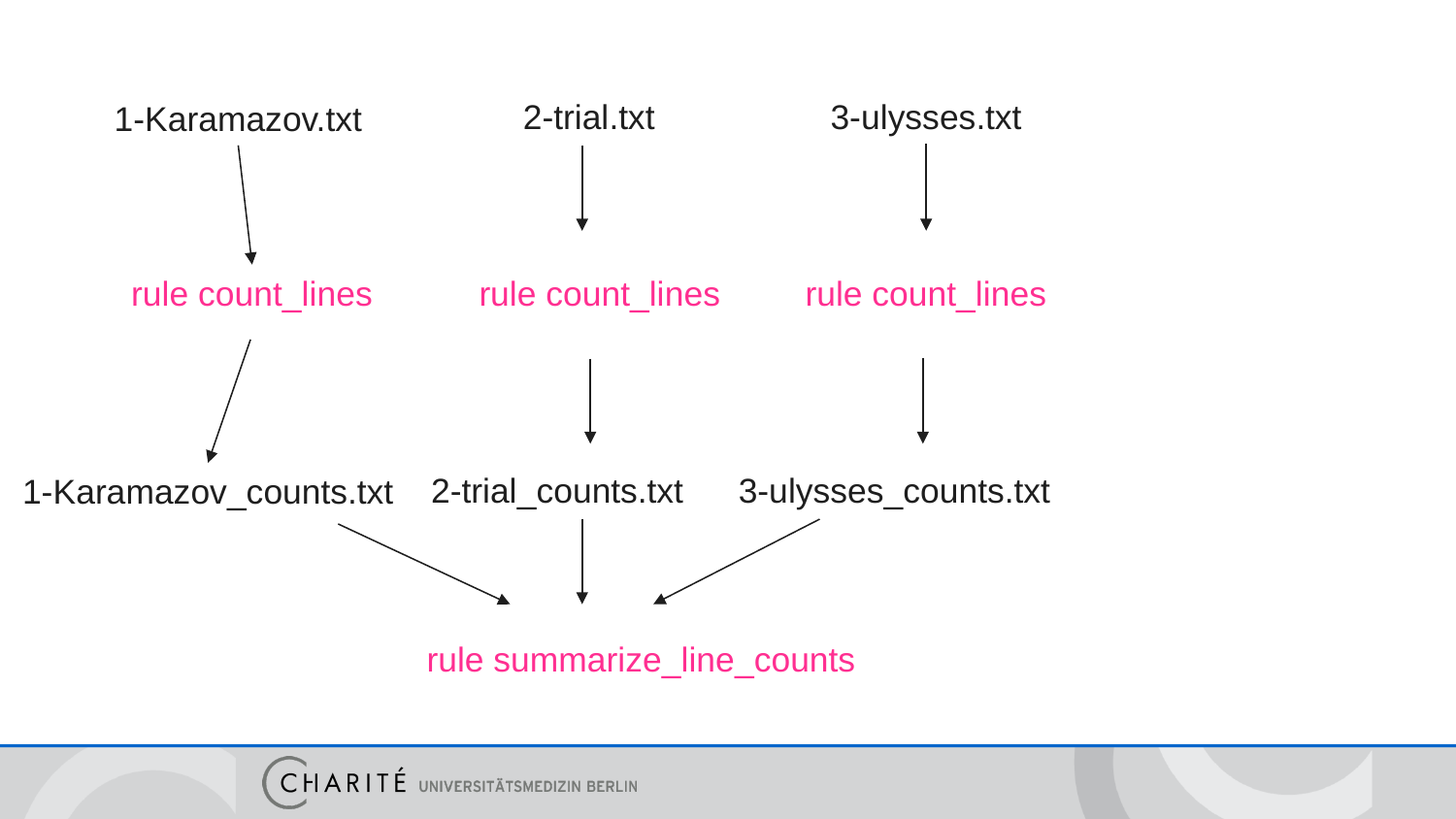

2-trial.txt
3-ulysses.txt
1-Karamazov.txt
rule count_lines
rule count_lines
rule count_lines
2-trial_counts.txt
3-ulysses_counts.txt
1-Karamazov_counts.txt
rule summarize_line_counts